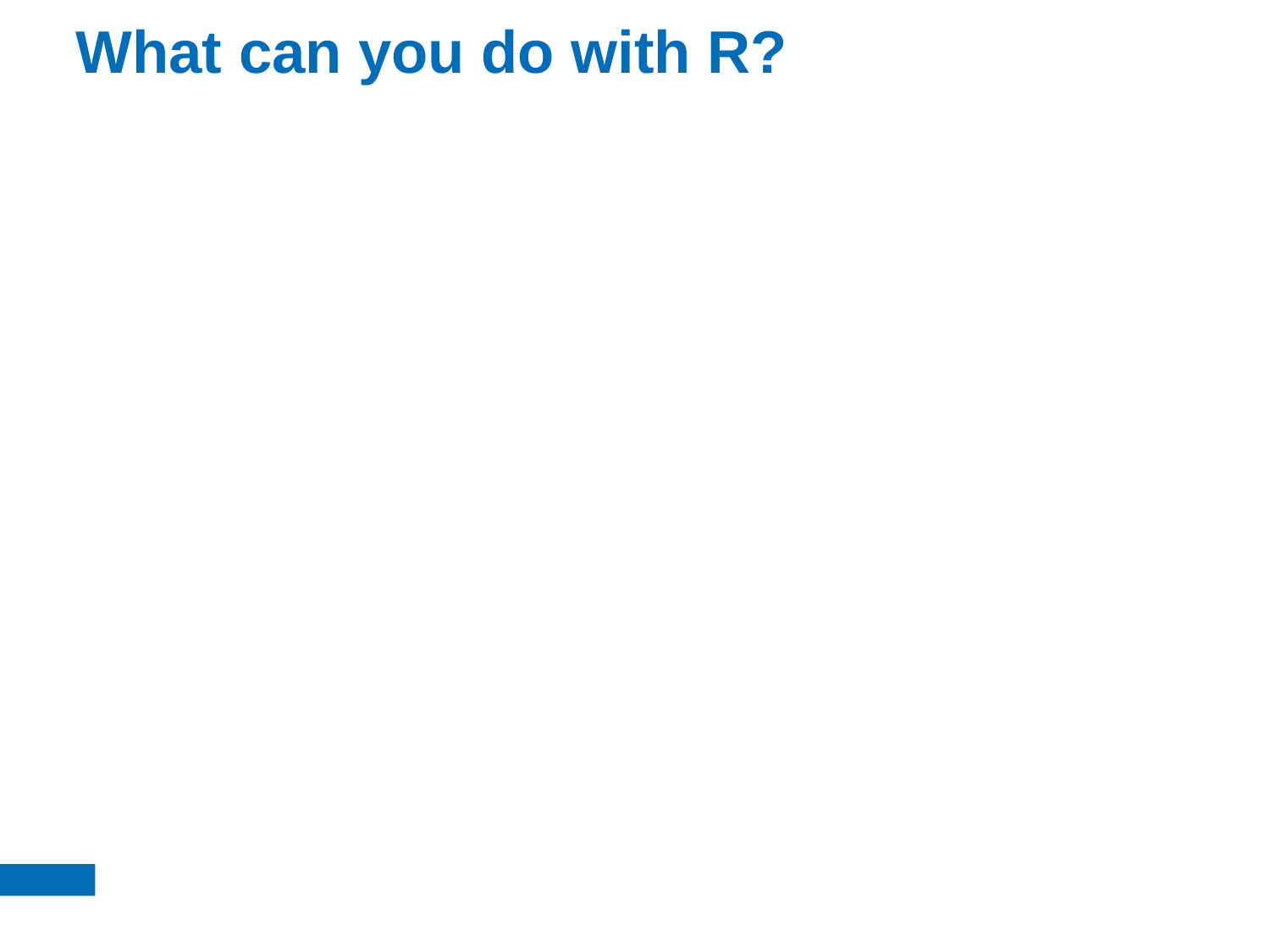

# What can you do with R?